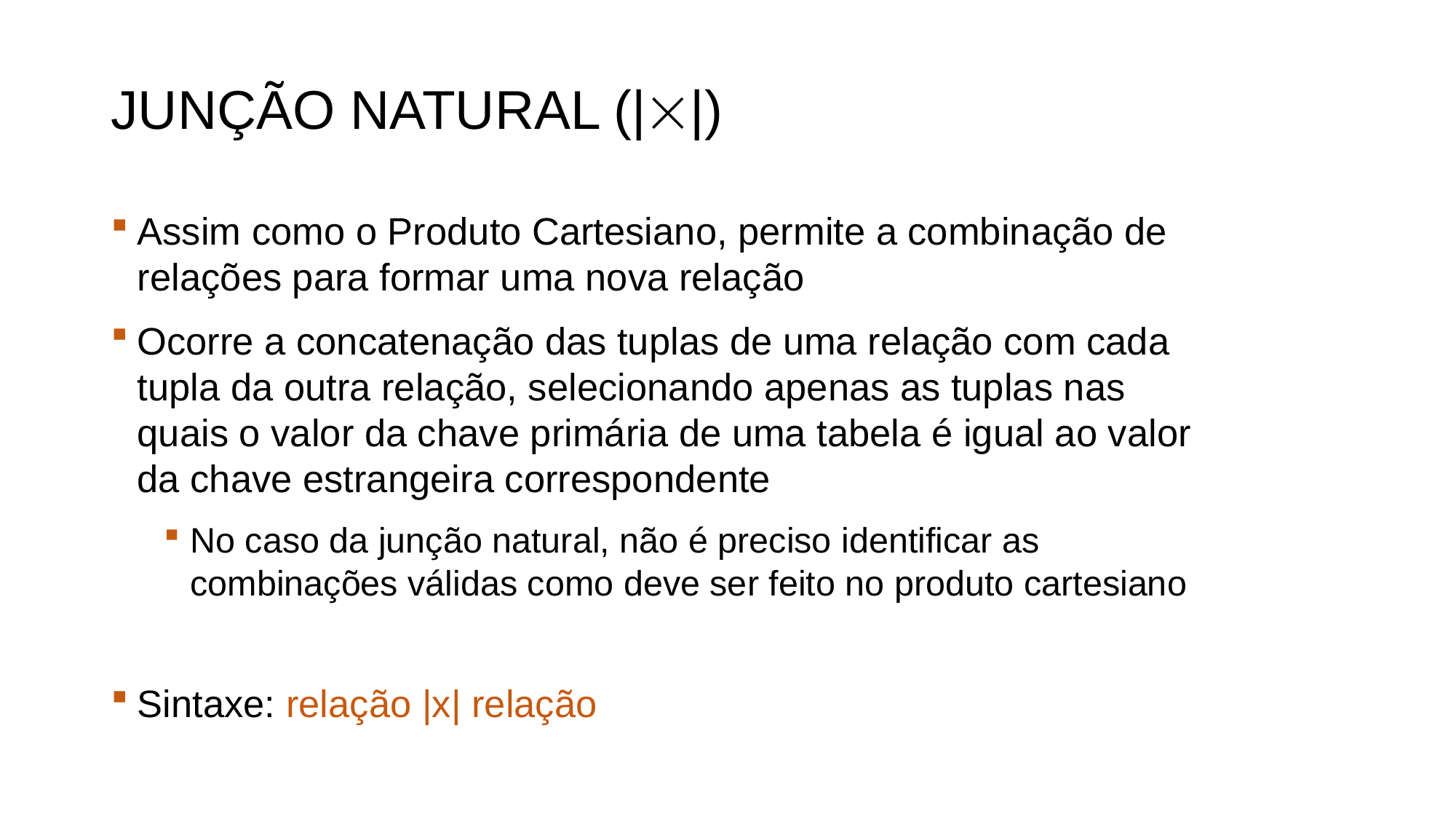

# JUNÇÃO NATURAL (|×|)
Assim como o Produto Cartesiano, permite a combinação de relações para formar uma nova relação
Ocorre a concatenação das tuplas de uma relação com cada tupla da outra relação, selecionando apenas as tuplas nas quais o valor da chave primária de uma tabela é igual ao valor da chave estrangeira correspondente
No caso da junção natural, não é preciso identificar as combinações válidas como deve ser feito no produto cartesiano

Sintaxe: relação |x| relação